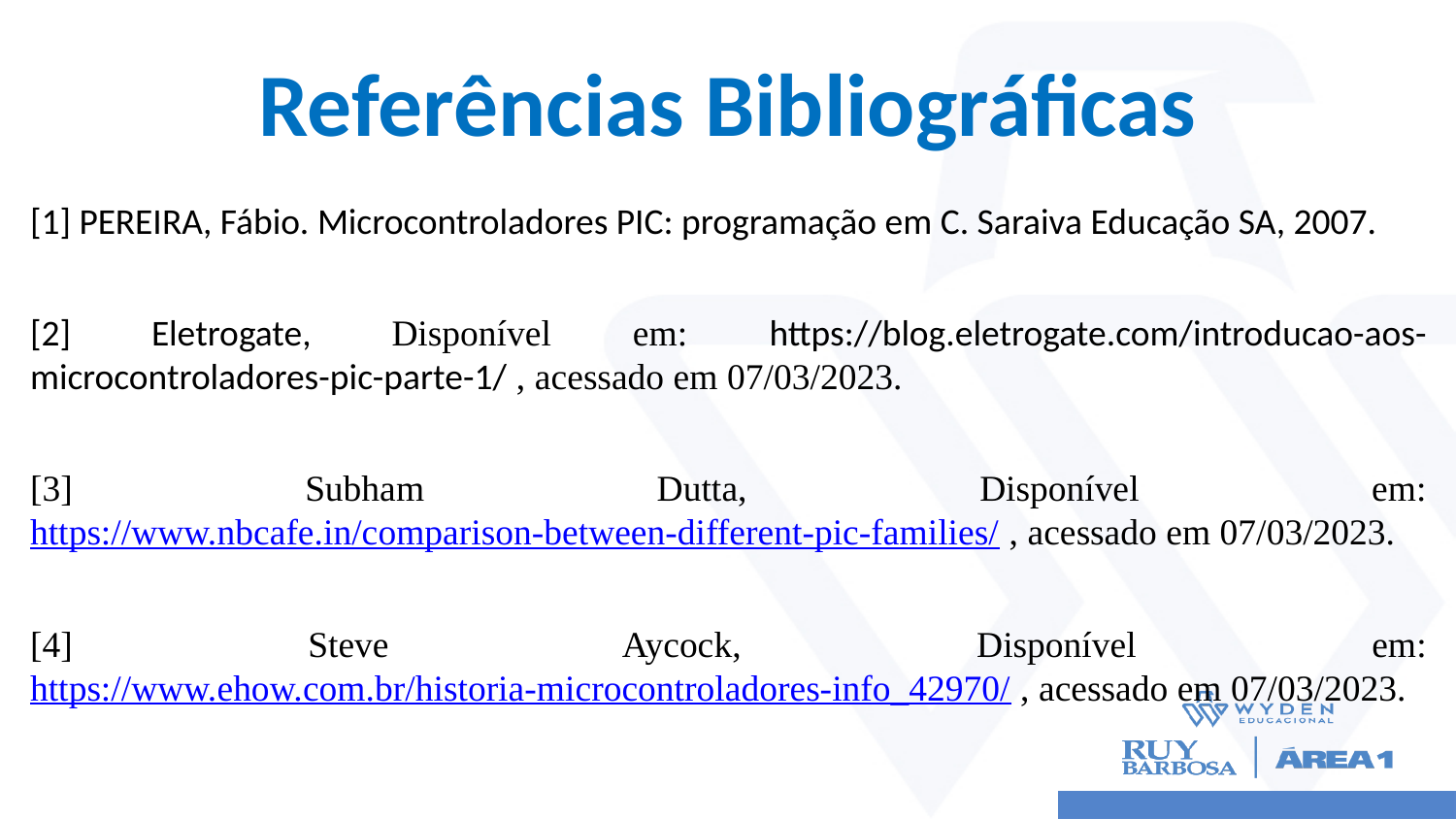

# Referências Bibliográficas
[1] PEREIRA, Fábio. Microcontroladores PIC: programação em C. Saraiva Educação SA, 2007.

[2] Eletrogate, Disponível em: https://blog.eletrogate.com/introducao-aos-microcontroladores-pic-parte-1/ , acessado em 07/03/2023.

[3] Subham Dutta, Disponível em: https://www.nbcafe.in/comparison-between-different-pic-families/ , acessado em 07/03/2023.

[4] Steve Aycock, Disponível em: https://www.ehow.com.br/historia-microcontroladores-info_42970/ , acessado em 07/03/2023.